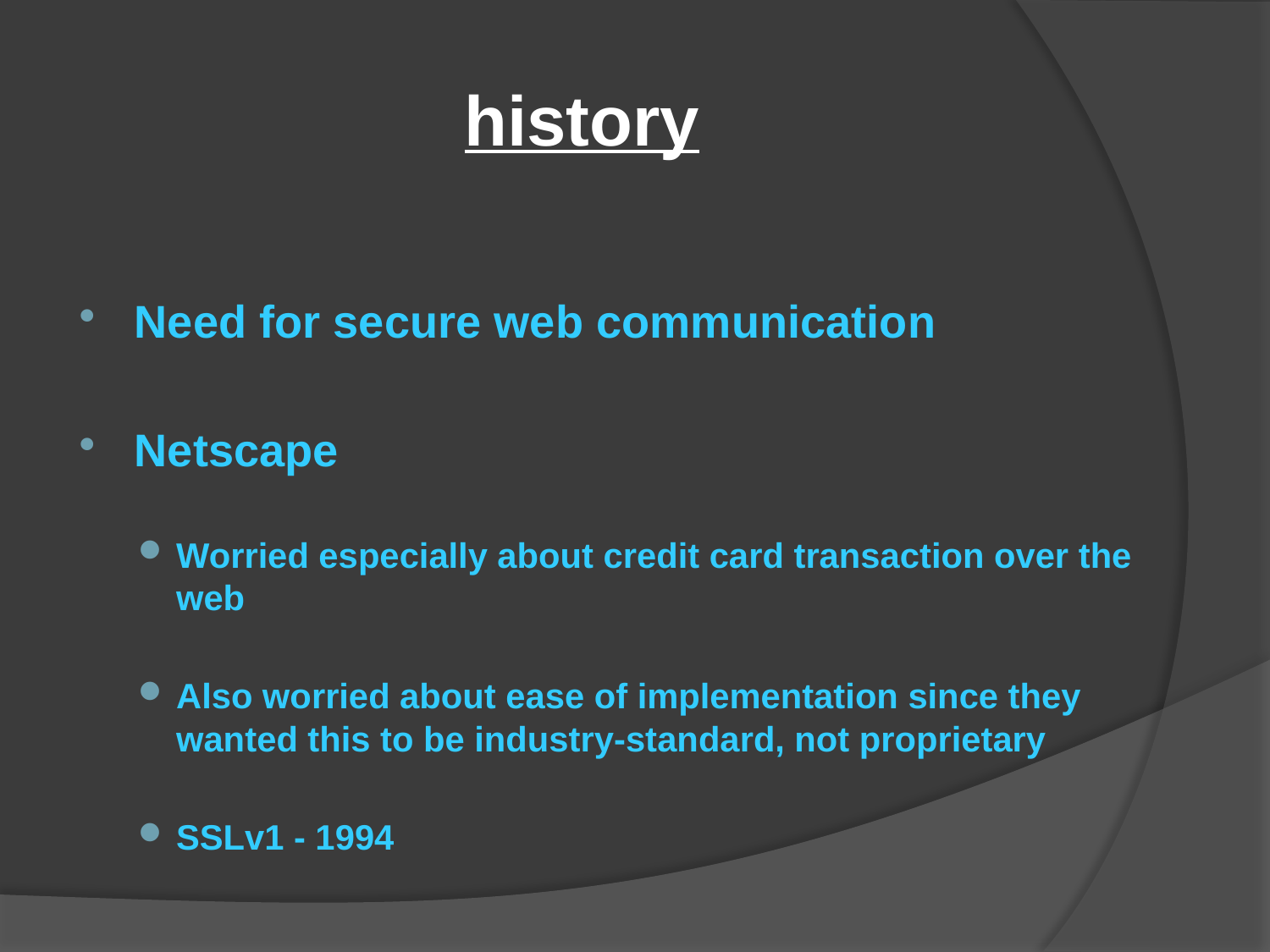

# history

Need for secure web communication

Netscape

Worried especially about credit card transaction over the web

Also worried about ease of implementation since they wanted this to be industry-standard, not proprietary

SSLv1 - 1994